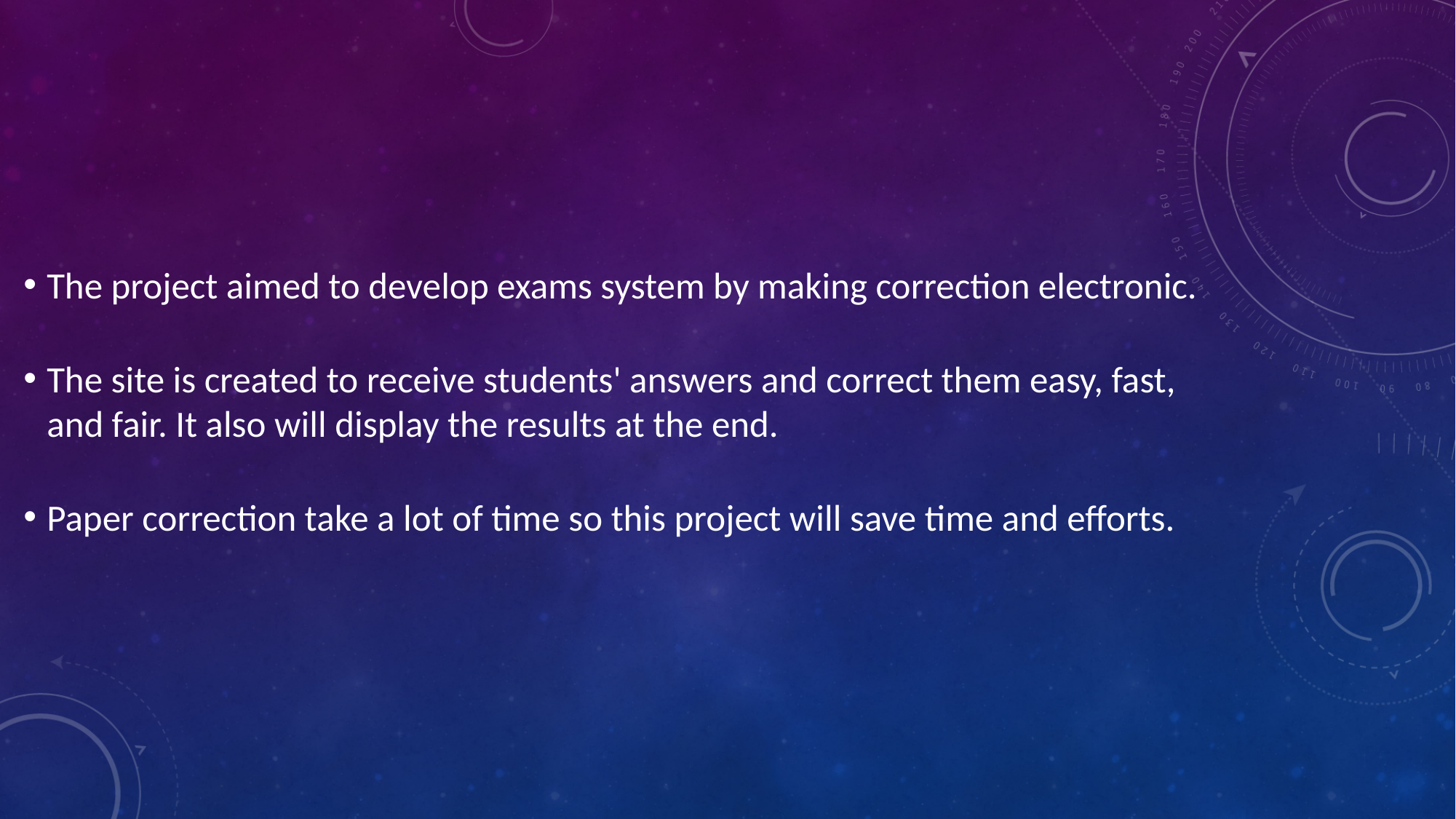

The project aimed to develop exams system by making correction electronic.

The site is created to receive students' answers and correct them easy, fast, and fair. It also will display the results at the end.

Paper correction take a lot of time so this project will save time and efforts.